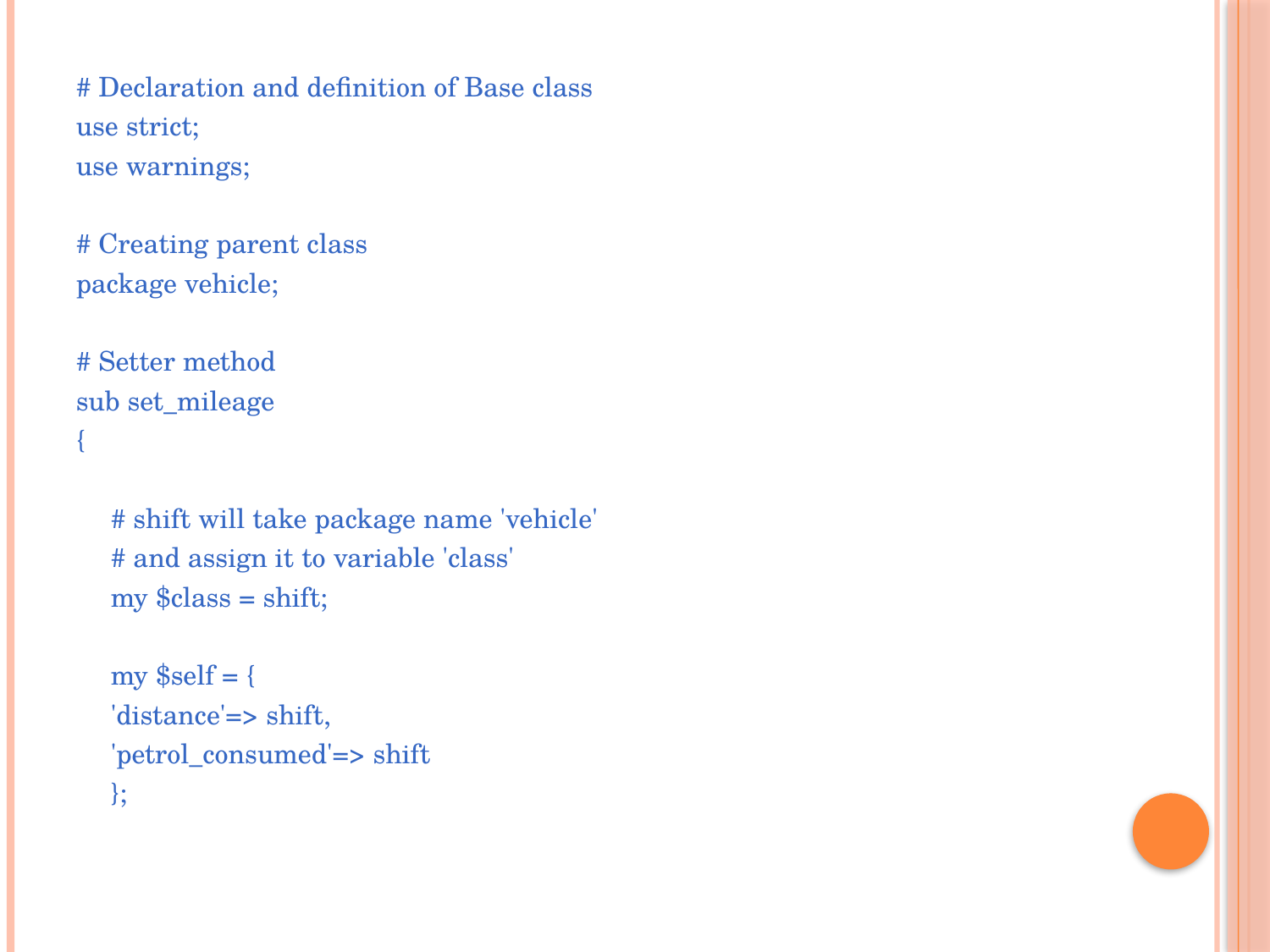

# Declaration and definition of Base class
use strict;
use warnings;

# Creating parent class
package vehicle;

# Setter method
sub set_mileage
{

	# shift will take package name 'vehicle'
	# and assign it to variable 'class'
	my $class = shift;

	my $self = {
				'distance'=> shift,
				'petrol_consumed'=> shift
			};